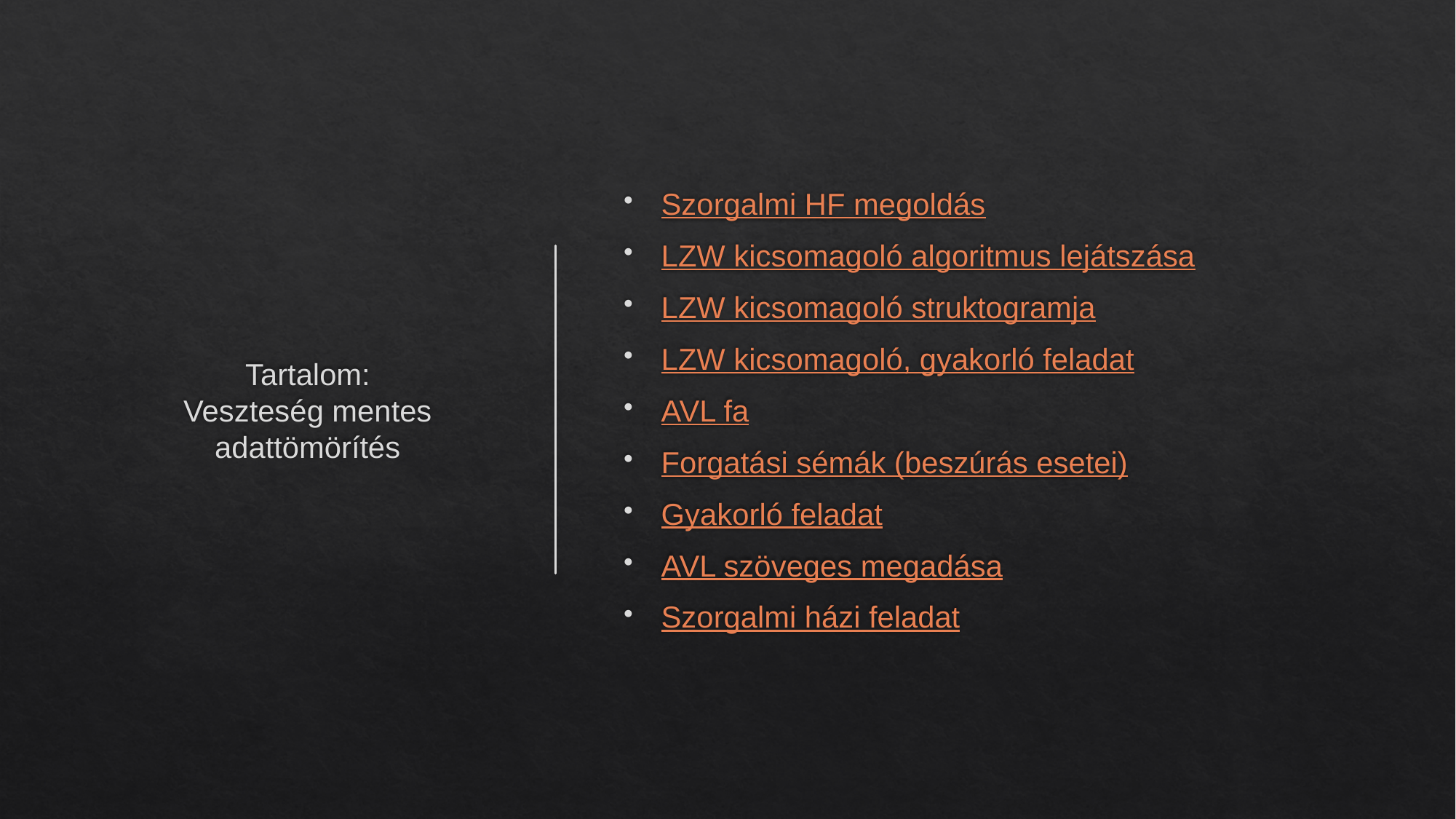

# Tartalom: Veszteség mentes adattömörítés
Szorgalmi HF megoldás
LZW kicsomagoló algoritmus lejátszása
LZW kicsomagoló struktogramja
LZW kicsomagoló, gyakorló feladat
AVL fa
Forgatási sémák (beszúrás esetei)
Gyakorló feladat
AVL szöveges megadása
Szorgalmi házi feladat
2